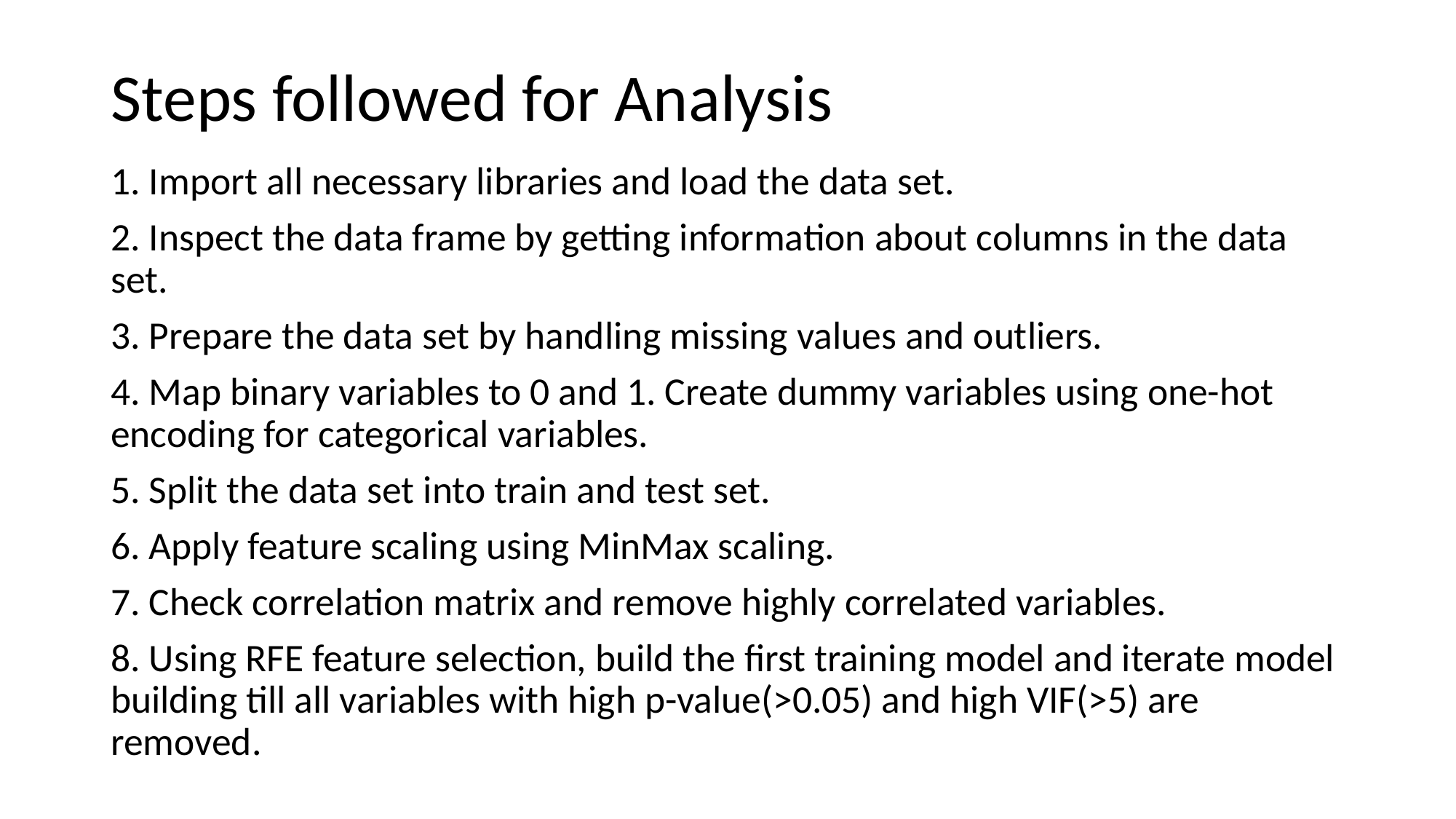

# Steps followed for Analysis
1. Import all necessary libraries and load the data set.
2. Inspect the data frame by getting information about columns in the data set.
3. Prepare the data set by handling missing values and outliers.
4. Map binary variables to 0 and 1. Create dummy variables using one-hot encoding for categorical variables.
5. Split the data set into train and test set.
6. Apply feature scaling using MinMax scaling.
7. Check correlation matrix and remove highly correlated variables.
8. Using RFE feature selection, build the first training model and iterate model building till all variables with high p-value(>0.05) and high VIF(>5) are removed.